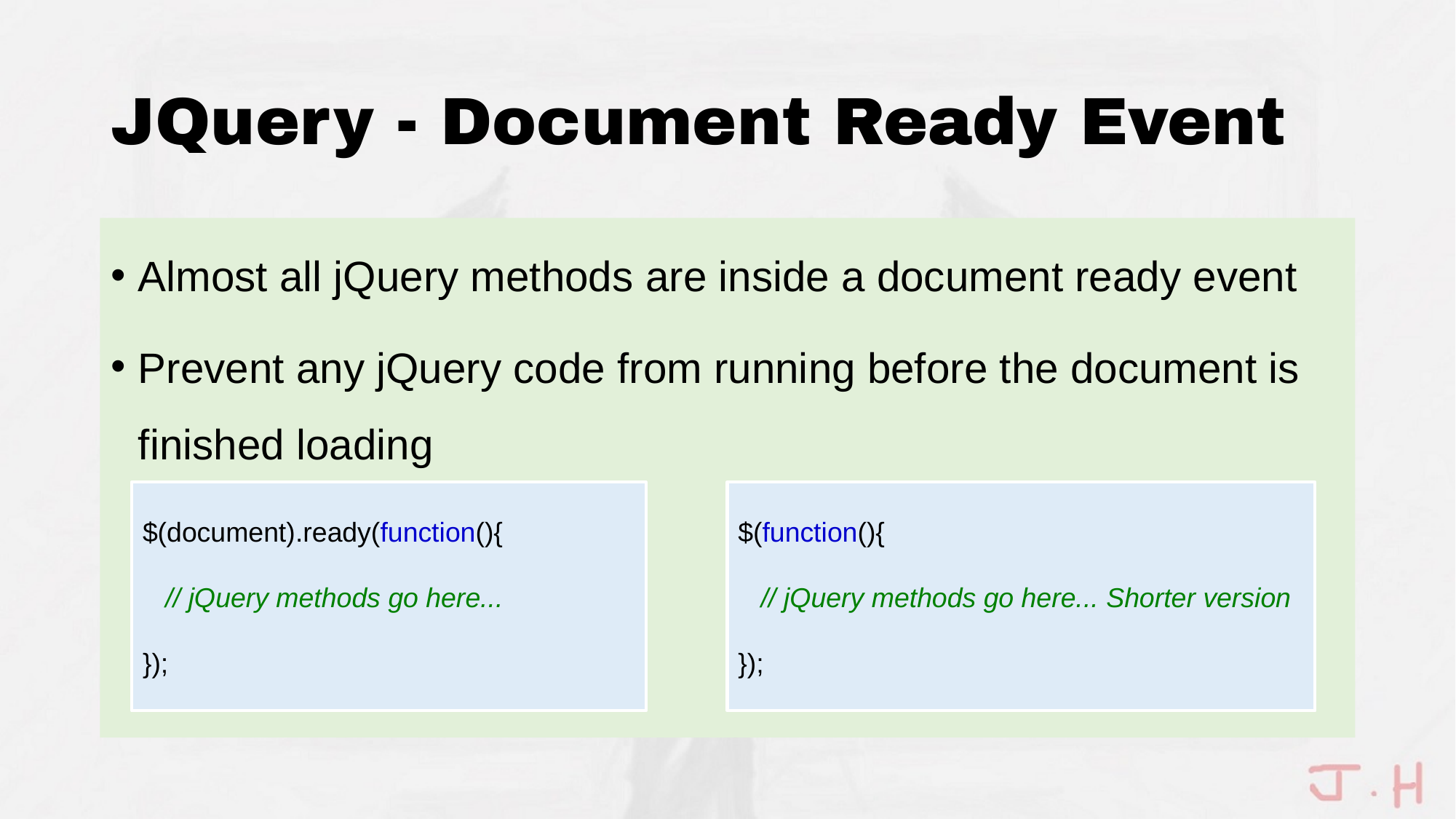

# JQuery - Document Ready Event
Almost all jQuery methods are inside a document ready event
Prevent any jQuery code from running before the document is finished loading
$(document).ready(function(){
   // jQuery methods go here...
});
$(function(){
   // jQuery methods go here... Shorter version
});